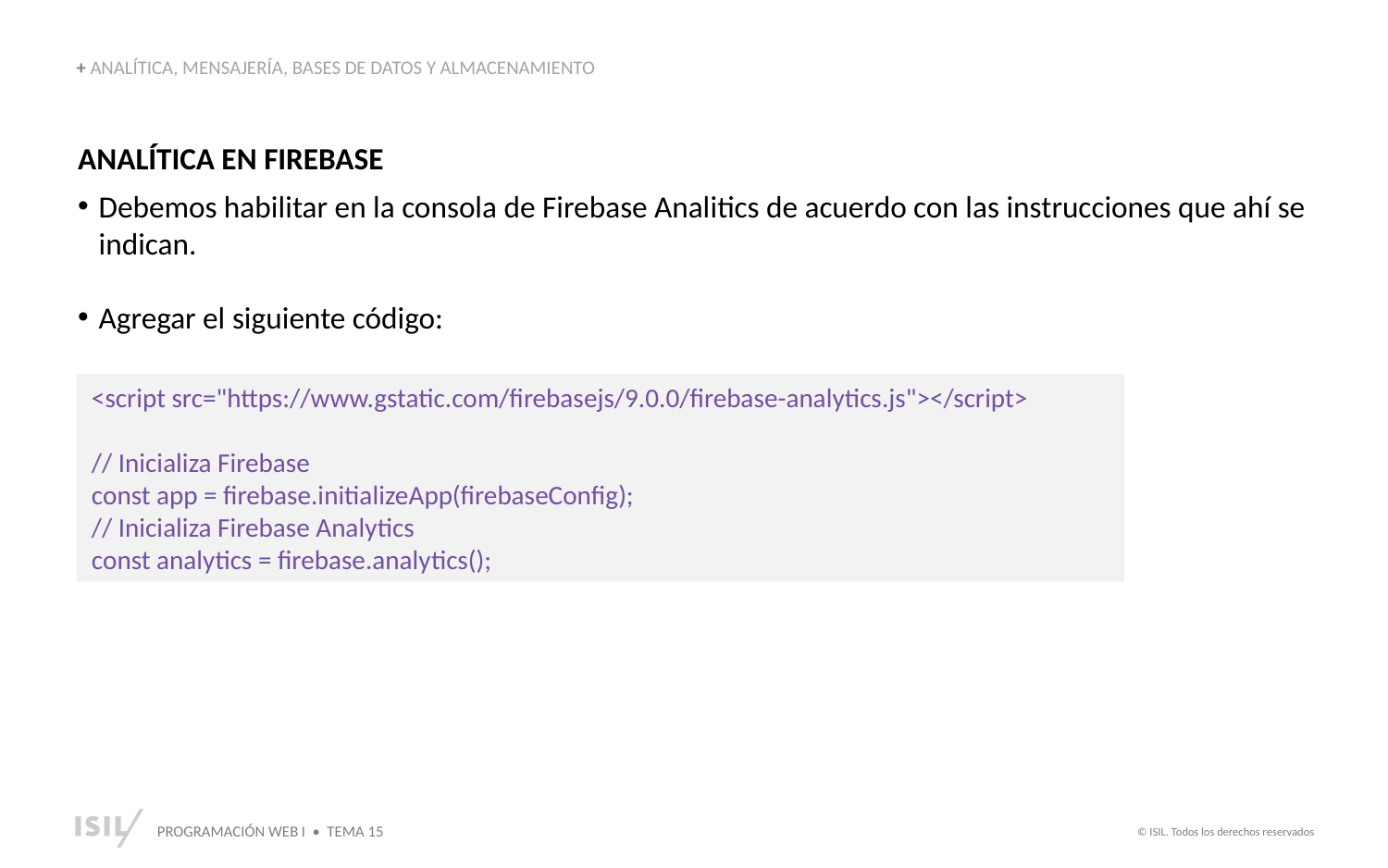

+ ANALÍTICA, MENSAJERÍA, BASES DE DATOS Y ALMACENAMIENTO
ANALÍTICA EN FIREBASE
Debemos habilitar en la consola de Firebase Analitics de acuerdo con las instrucciones que ahí se indican.

Agregar el siguiente código:

<script src="https://www.gstatic.com/firebasejs/9.0.0/firebase-analytics.js"></script>

// Inicializa Firebase
const app = firebase.initializeApp(firebaseConfig);
// Inicializa Firebase Analytics
const analytics = firebase.analytics();